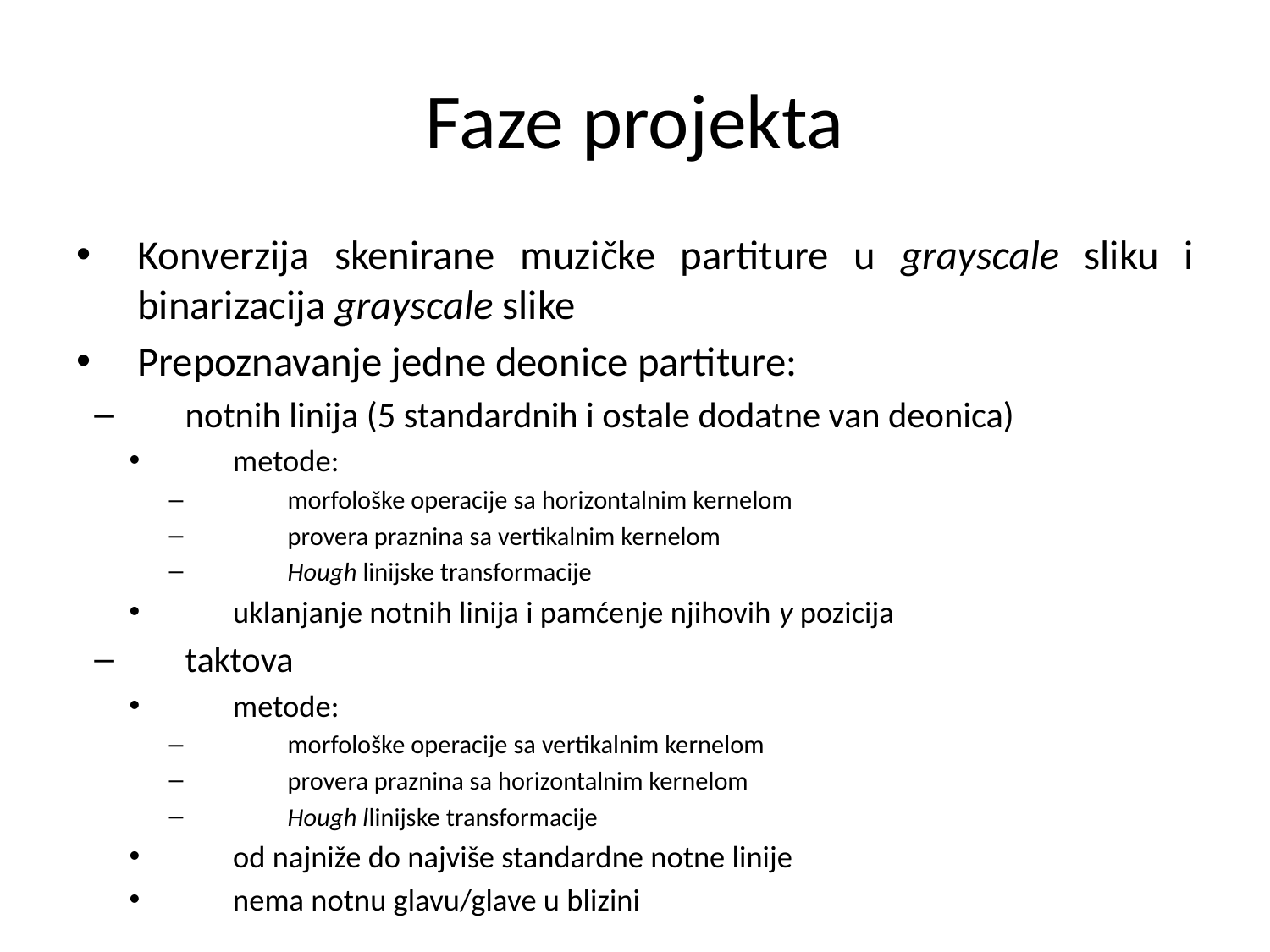

# Faze projekta
Konverzija skenirane muzičke partiture u grayscale sliku i binarizacija grayscale slike
Prepoznavanje jedne deonice partiture:
notnih linija (5 standardnih i ostale dodatne van deonica)
metode:
morfološke operacije sa horizontalnim kernelom
provera praznina sa vertikalnim kernelom
Hough linijske transformacije
uklanjanje notnih linija i pamćenje njihovih y pozicija
taktova
metode:
morfološke operacije sa vertikalnim kernelom
provera praznina sa horizontalnim kernelom
Hough llinijske transformacije
od najniže do najviše standardne notne linije
nema notnu glavu/glave u blizini